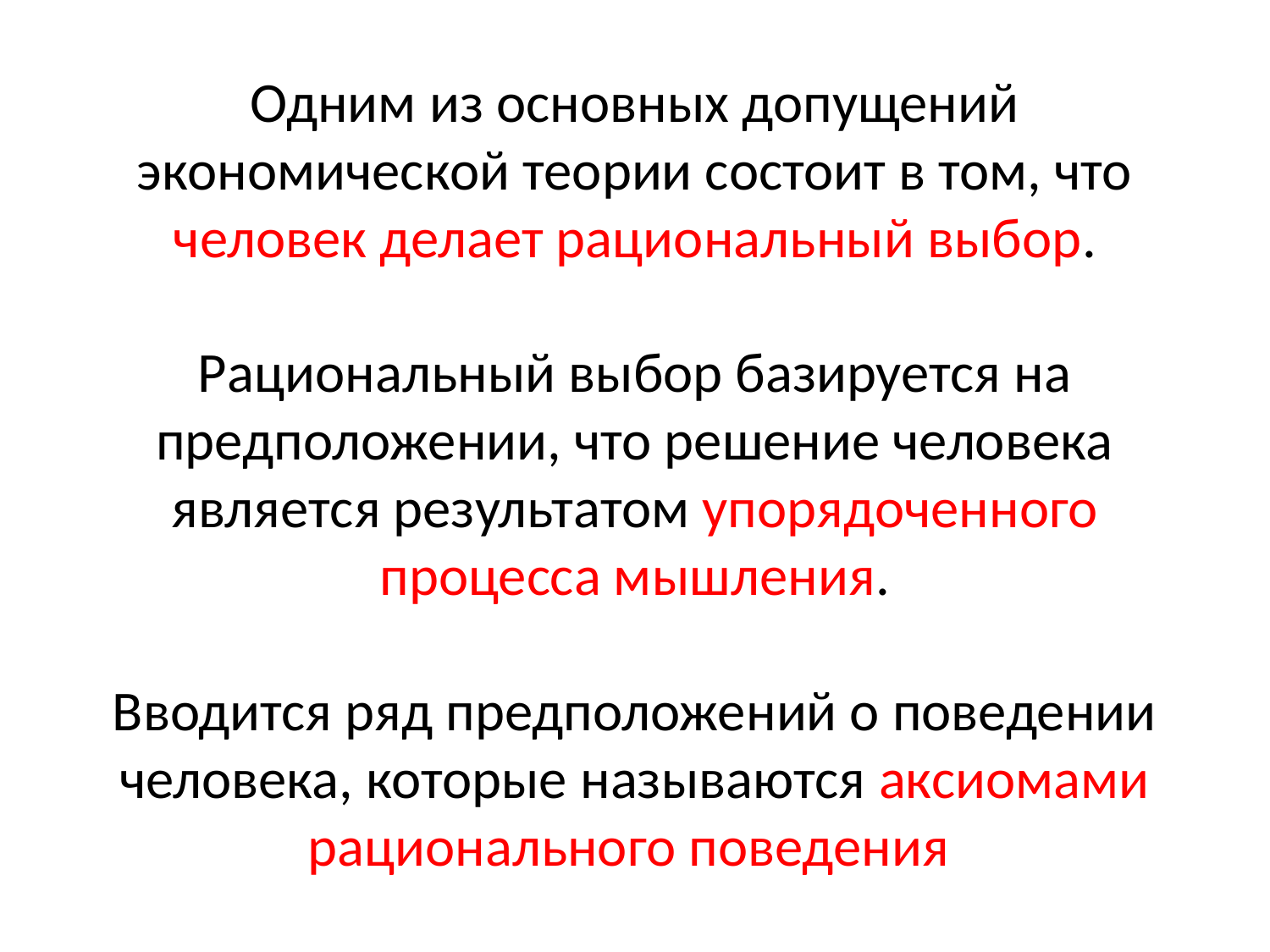

Одним из основных допущений экономической теории состоит в том, что человек делает рациональный выбор.

Рациональный выбор базируется на предположении, что решение человека является результатом упорядоченного процесса мышления.

Вводится ряд предположений о поведении человека, которые называются аксиомами рационального поведения